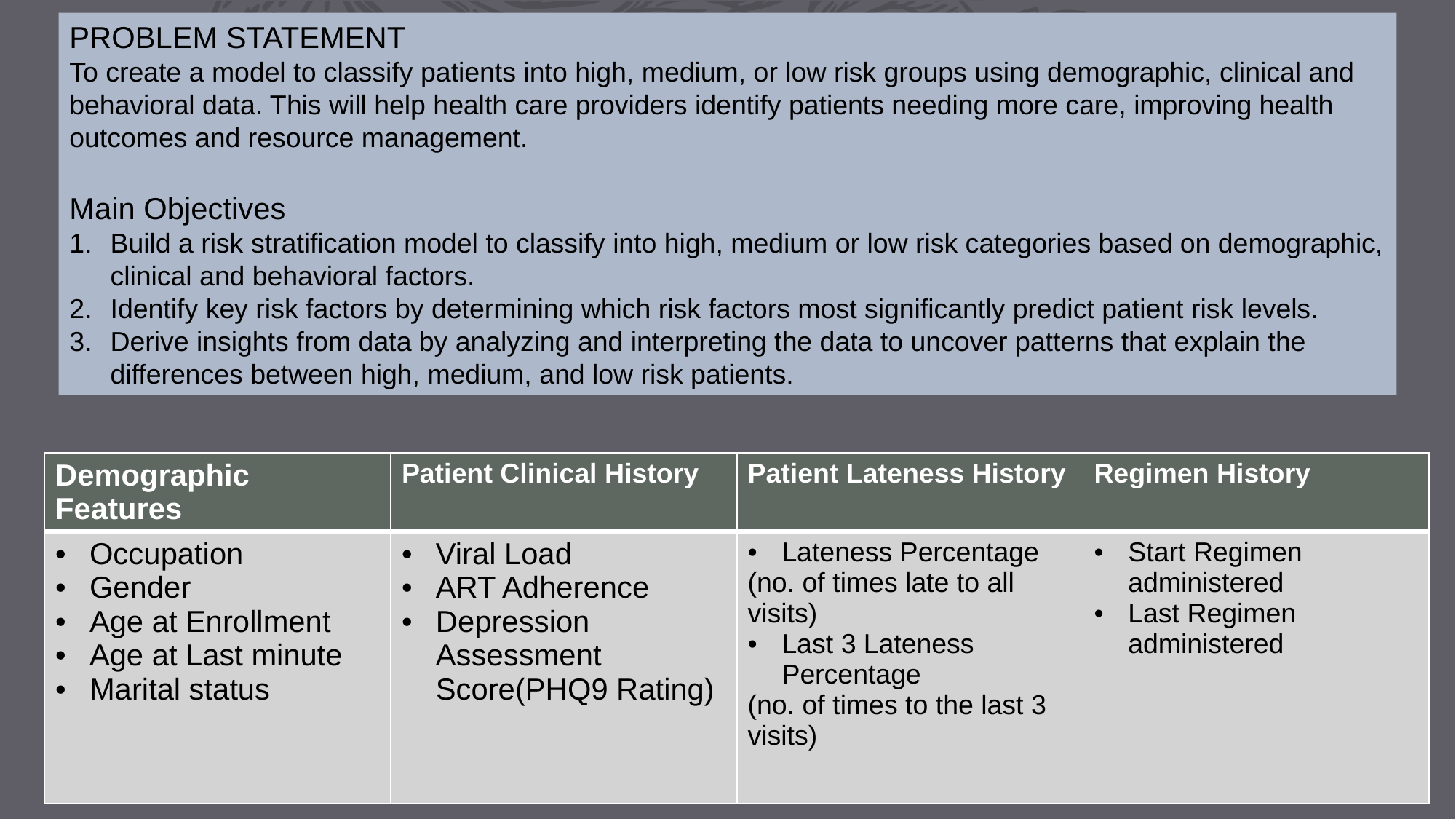

PROBLEM STATEMENT
To create a model to classify patients into high, medium, or low risk groups using demographic, clinical and behavioral data. This will help health care providers identify patients needing more care, improving health outcomes and resource management.

Main Objectives
Build a risk stratification model to classify into high, medium or low risk categories based on demographic, clinical and behavioral factors.
Identify key risk factors by determining which risk factors most significantly predict patient risk levels.
Derive insights from data by analyzing and interpreting the data to uncover patterns that explain the differences between high, medium, and low risk patients.
| Demographic Features | Patient Clinical History | Patient Lateness History | Regimen History |
| --- | --- | --- | --- |
| Occupation Gender Age at Enrollment Age at Last minute Marital status | Viral Load ART Adherence Depression Assessment Score(PHQ9 Rating) | Lateness Percentage (no. of times late to all visits) Last 3 Lateness Percentage (no. of times to the last 3 visits) | Start Regimen administered Last Regimen administered |
Presentation title
2